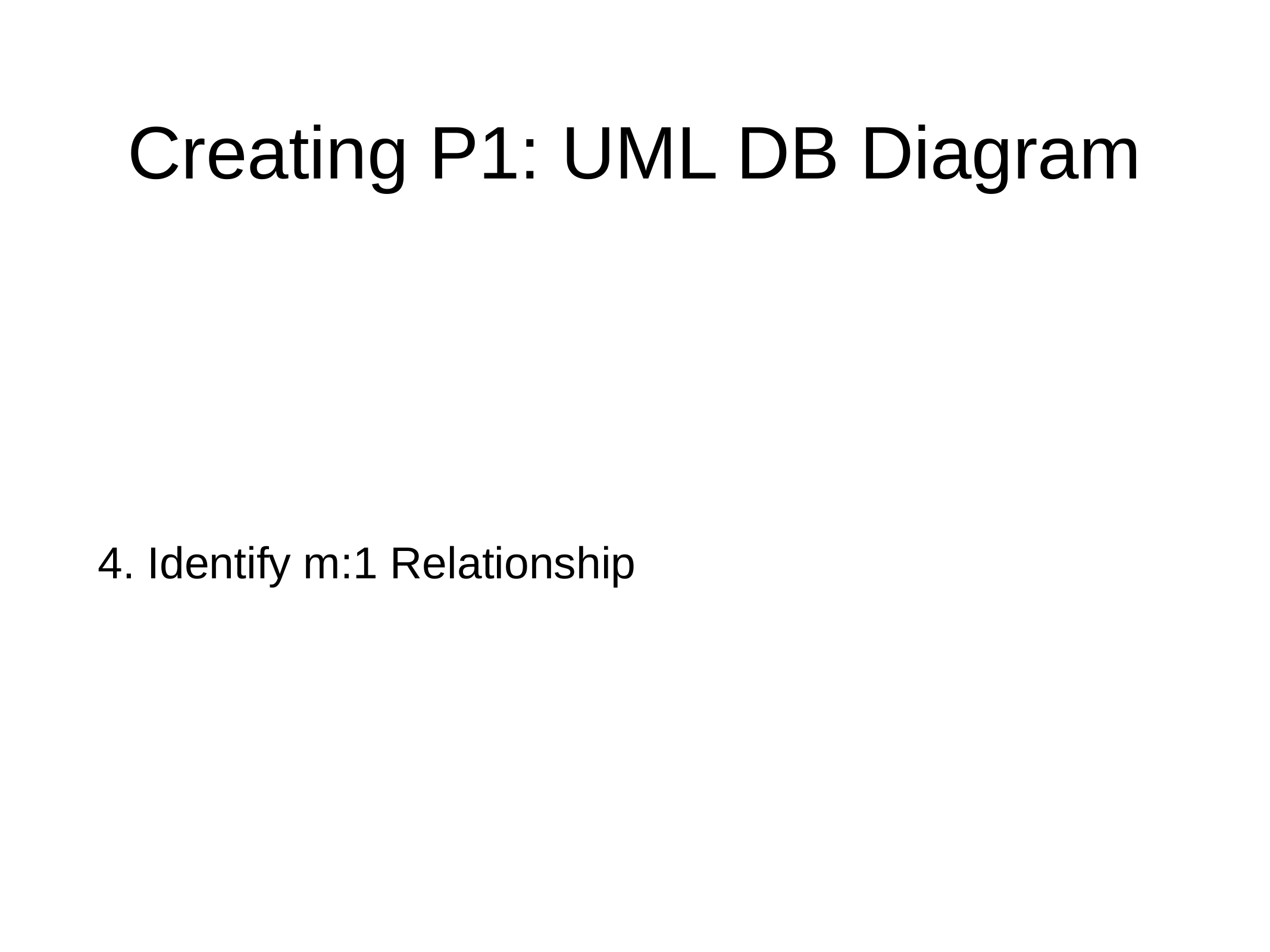

# Creating P1: UML DB Diagram
4. Identify m:1 Relationship